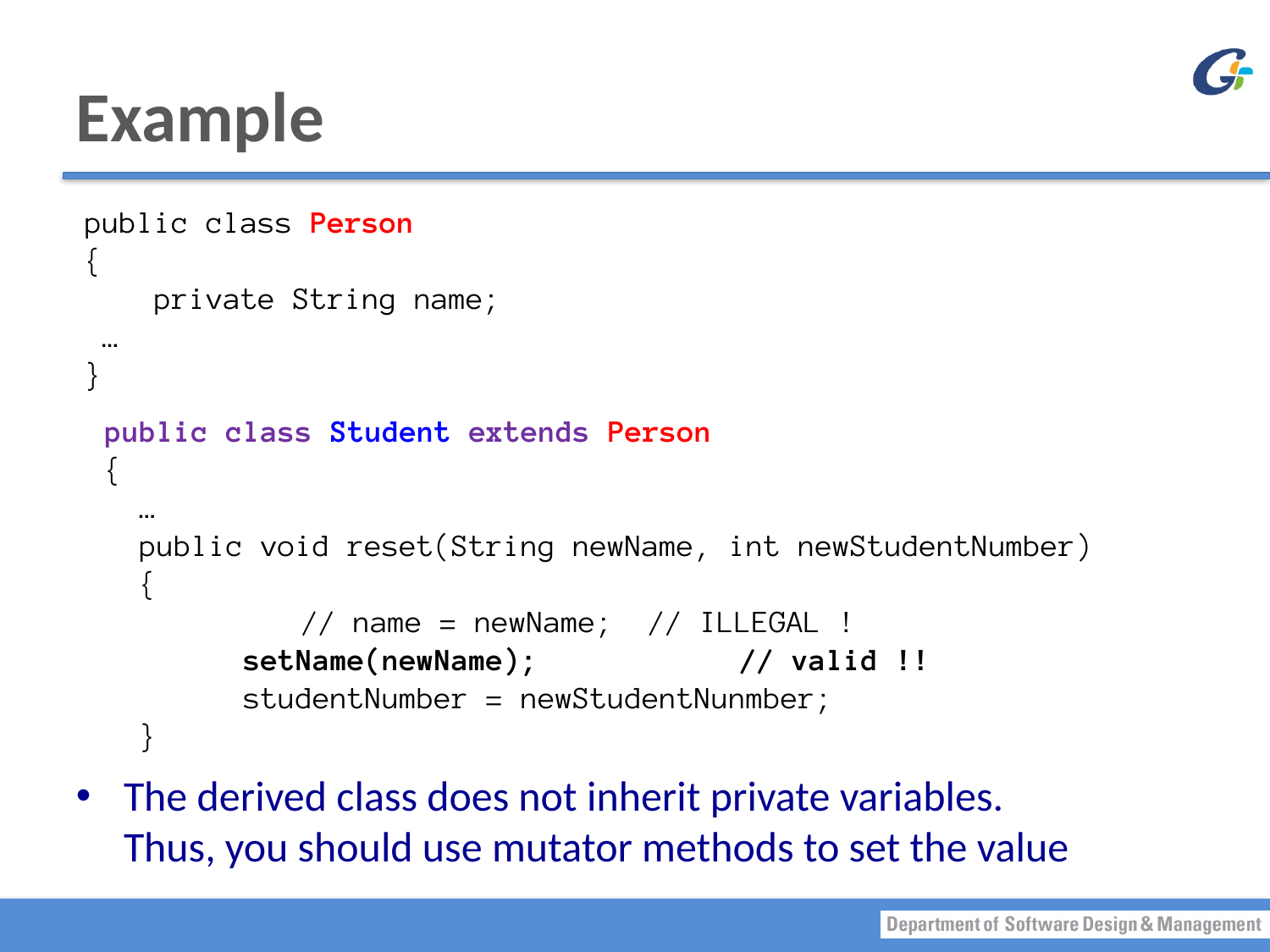

# Example
public class Person
{
    private String name;
 …
}
public class Student extends Person
{
  …
  public void reset(String newName, int newStudentNumber)
  {
	    // name = newName;  // ILLEGAL !
        setName(newName);		// valid !!
        studentNumber = newStudentNunmber;
  }
The derived class does not inherit private variables.
Thus, you should use mutator methods to set the value